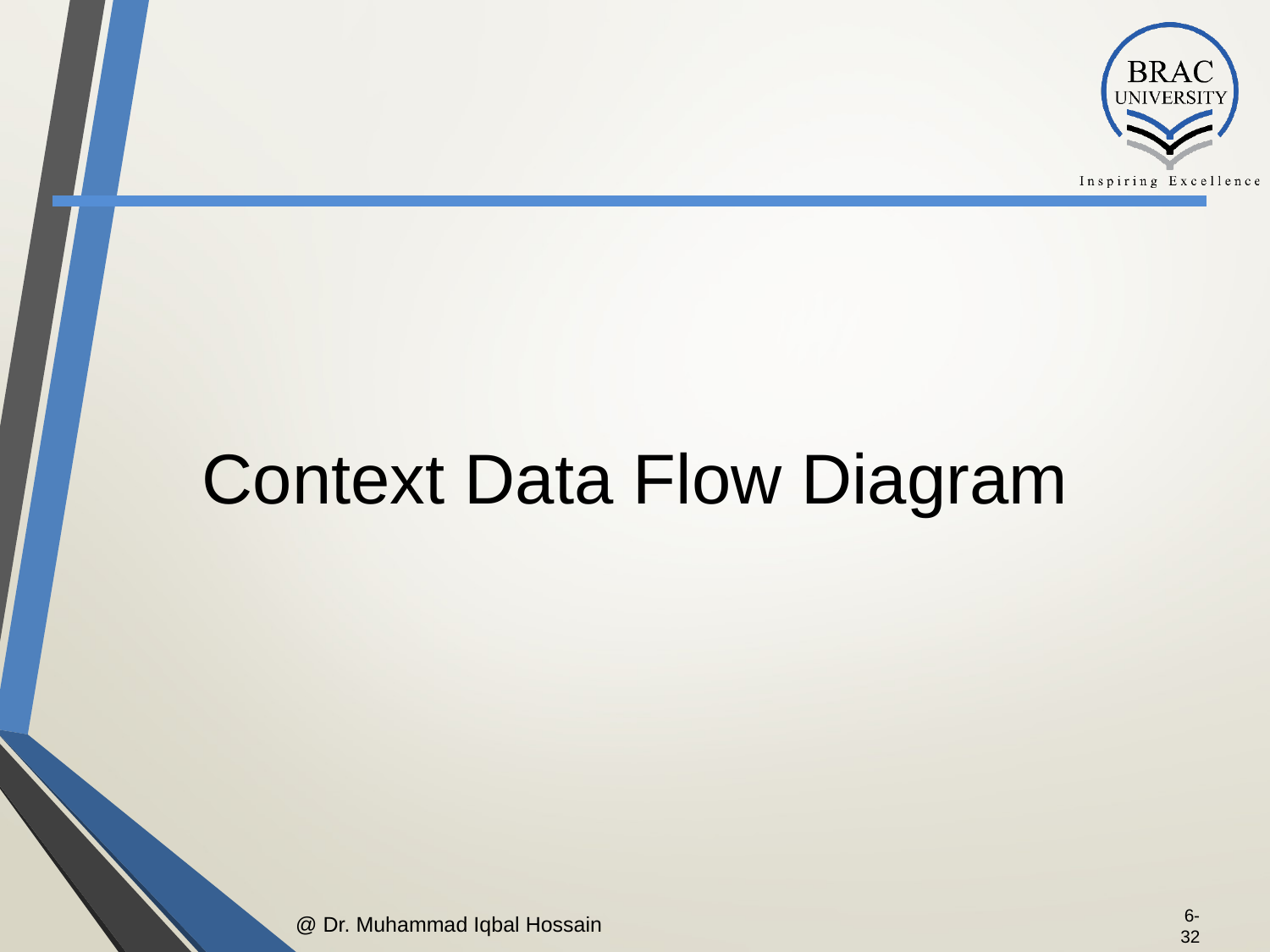

# Context Data Flow Diagram
@ Dr. Muhammad Iqbal Hossain
6-32